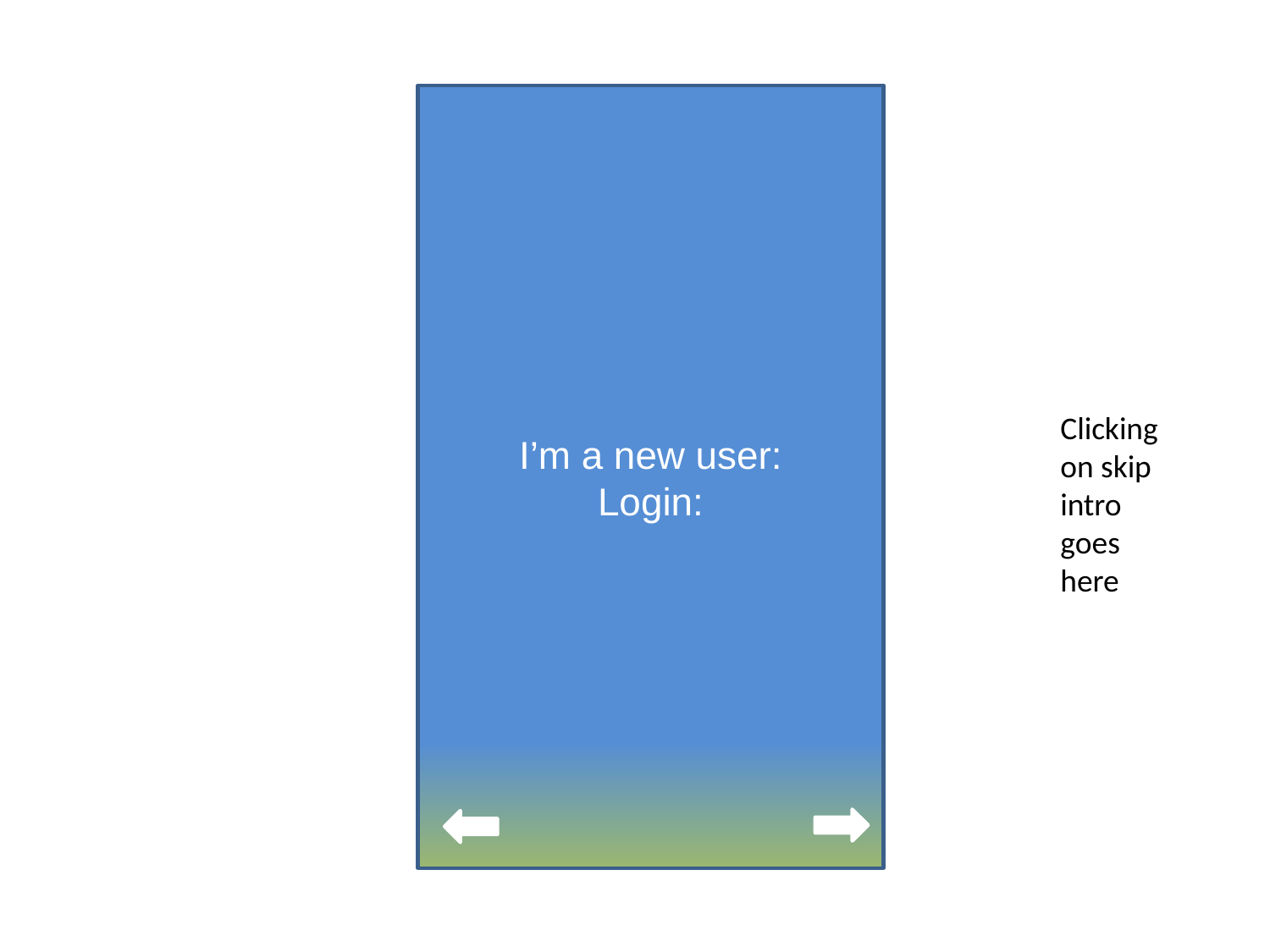

I’m a new user:
Login:
Clicking on skip intro goes here